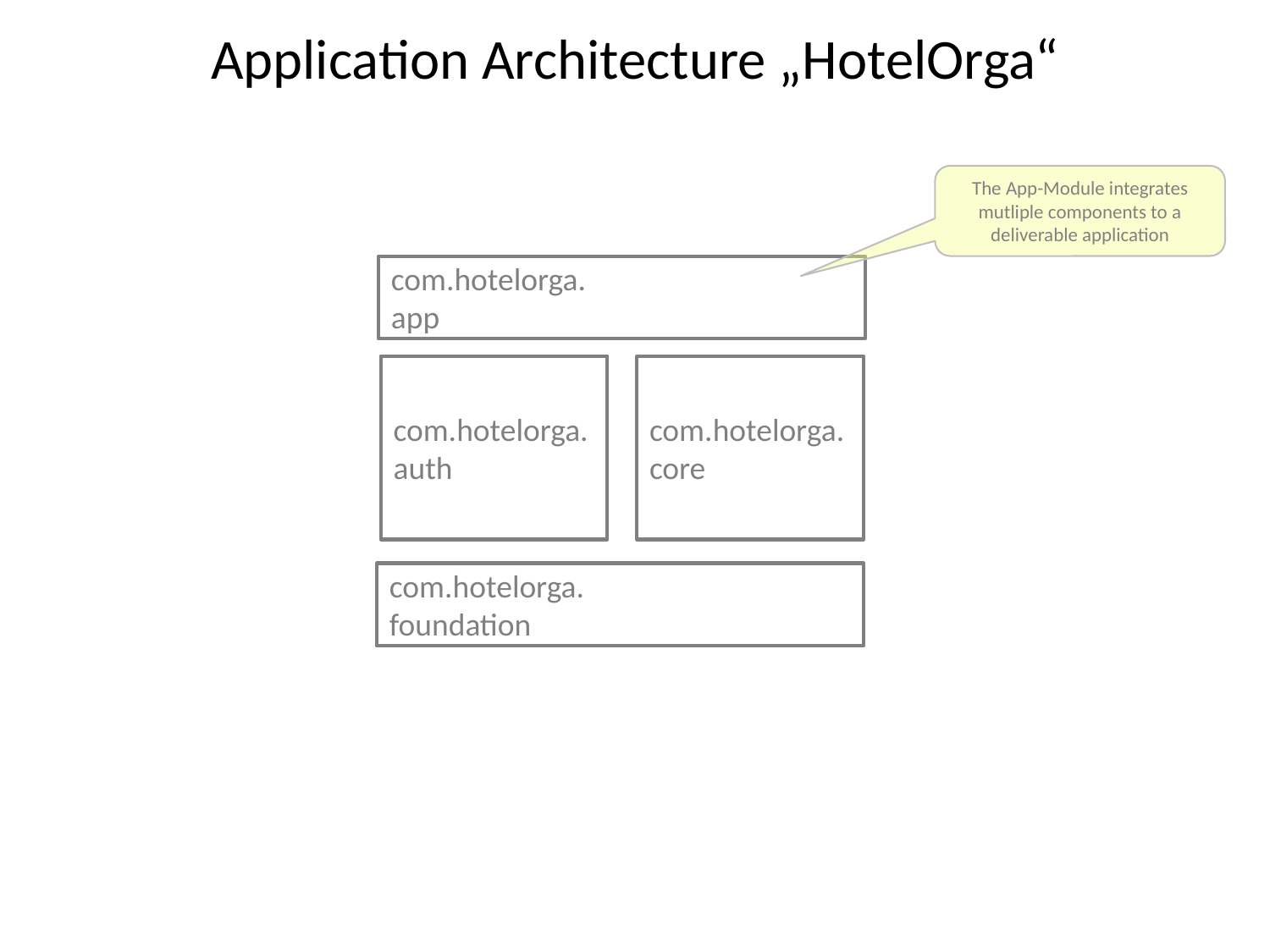

Application Architecture „HotelOrga“
The App-Module integrates mutliple components to a deliverable application
com.hotelorga.
app
com.hotelorga.
core
com.hotelorga.
auth
com.hotelorga.
foundation